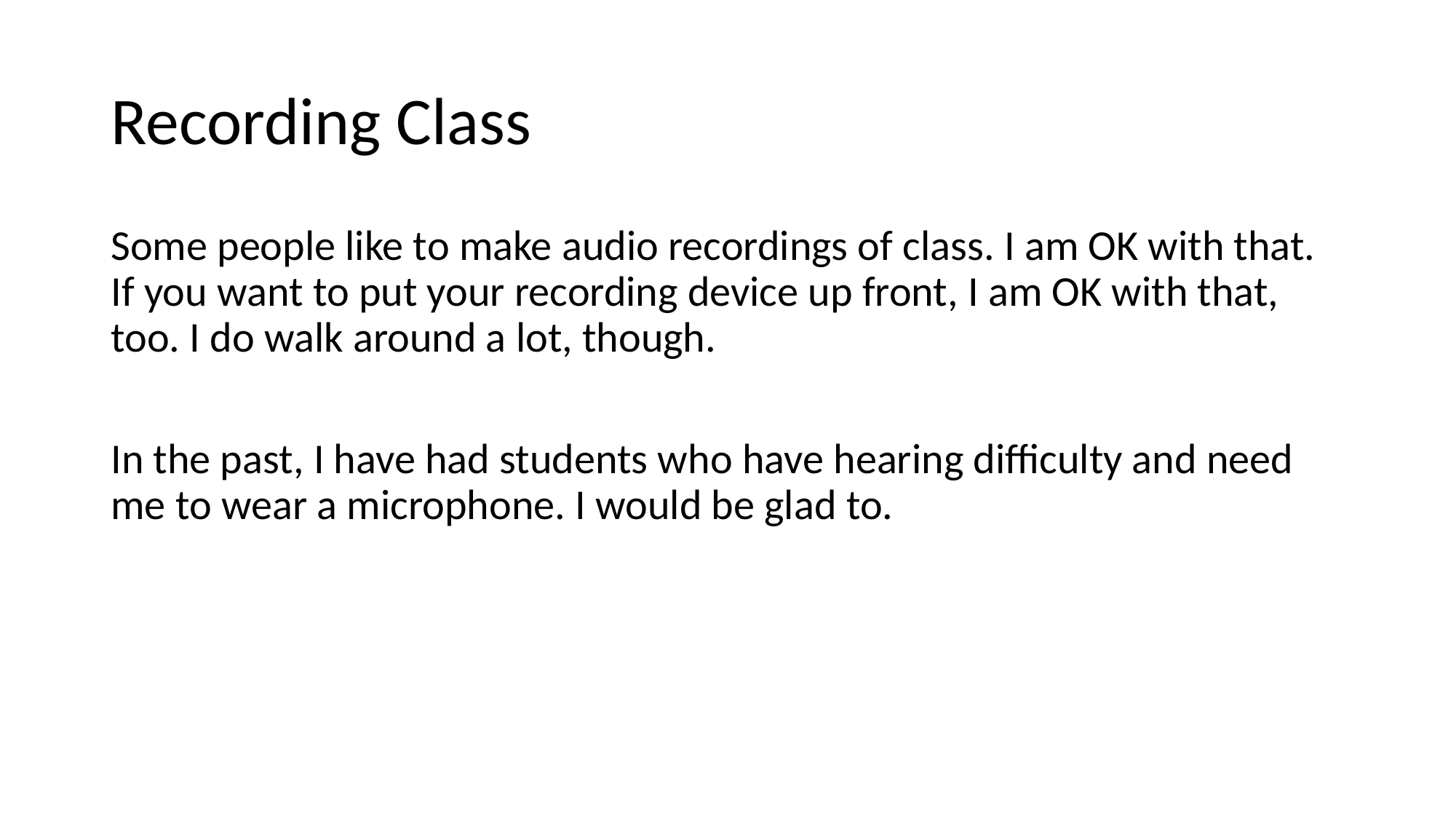

# Recording Class
Some people like to make audio recordings of class. I am OK with that. If you want to put your recording device up front, I am OK with that, too. I do walk around a lot, though.

In the past, I have had students who have hearing difficulty and need me to wear a microphone. I would be glad to.